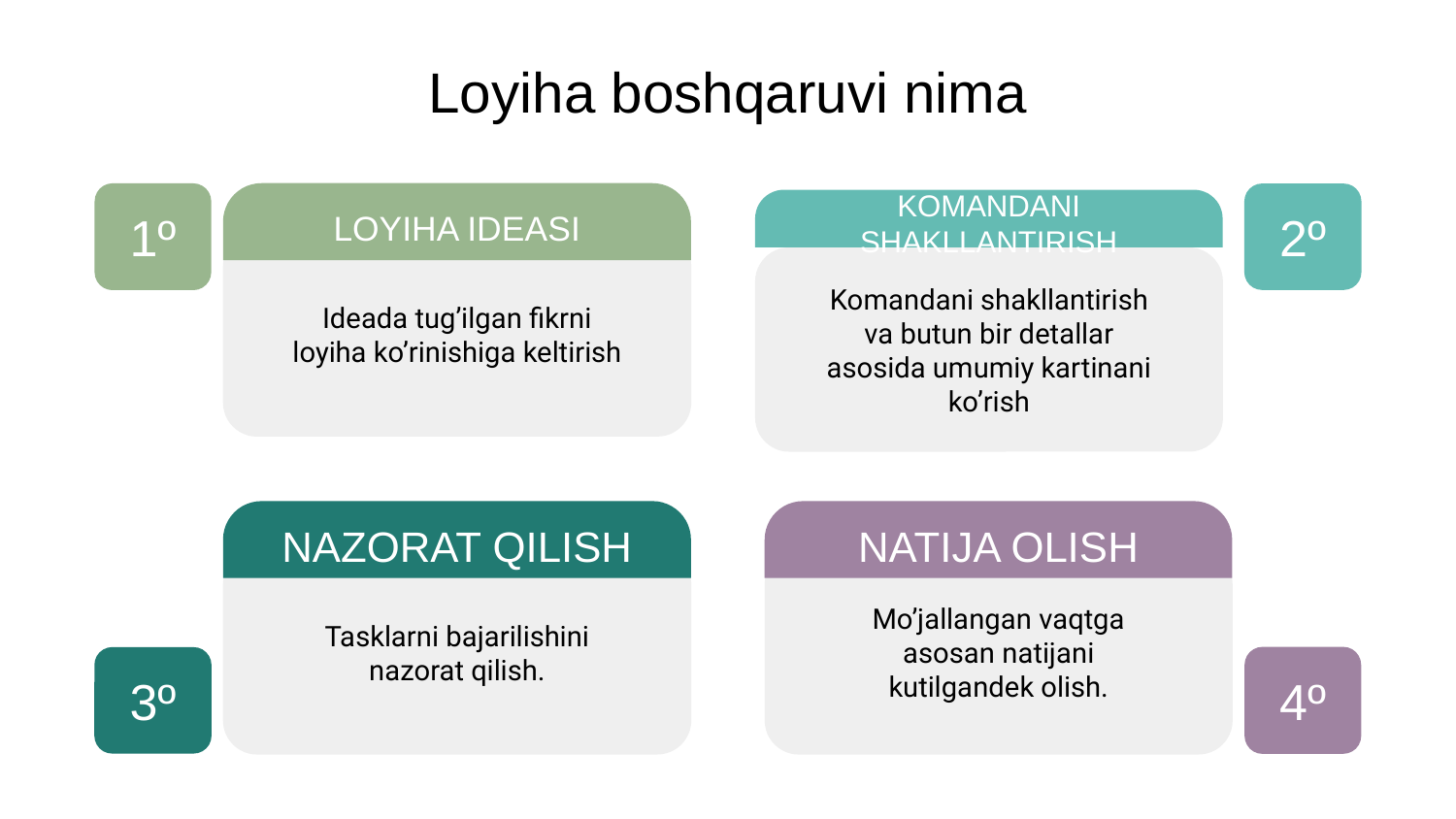

Loyiha boshqaruvi nima
LOYIHA IDEASI
1º
2º
KOMANDANI SHAKLLANTIRISH
Ideada tug’ilgan fikrni loyiha ko’rinishiga keltirish
Komandani shakllantirish va butun bir detallar asosida umumiy kartinani ko’rish
NAZORAT QILISH
NATIJA OLISH
Tasklarni bajarilishini nazorat qilish.
Mo’jallangan vaqtga asosan natijani kutilgandek olish.
4º
3º